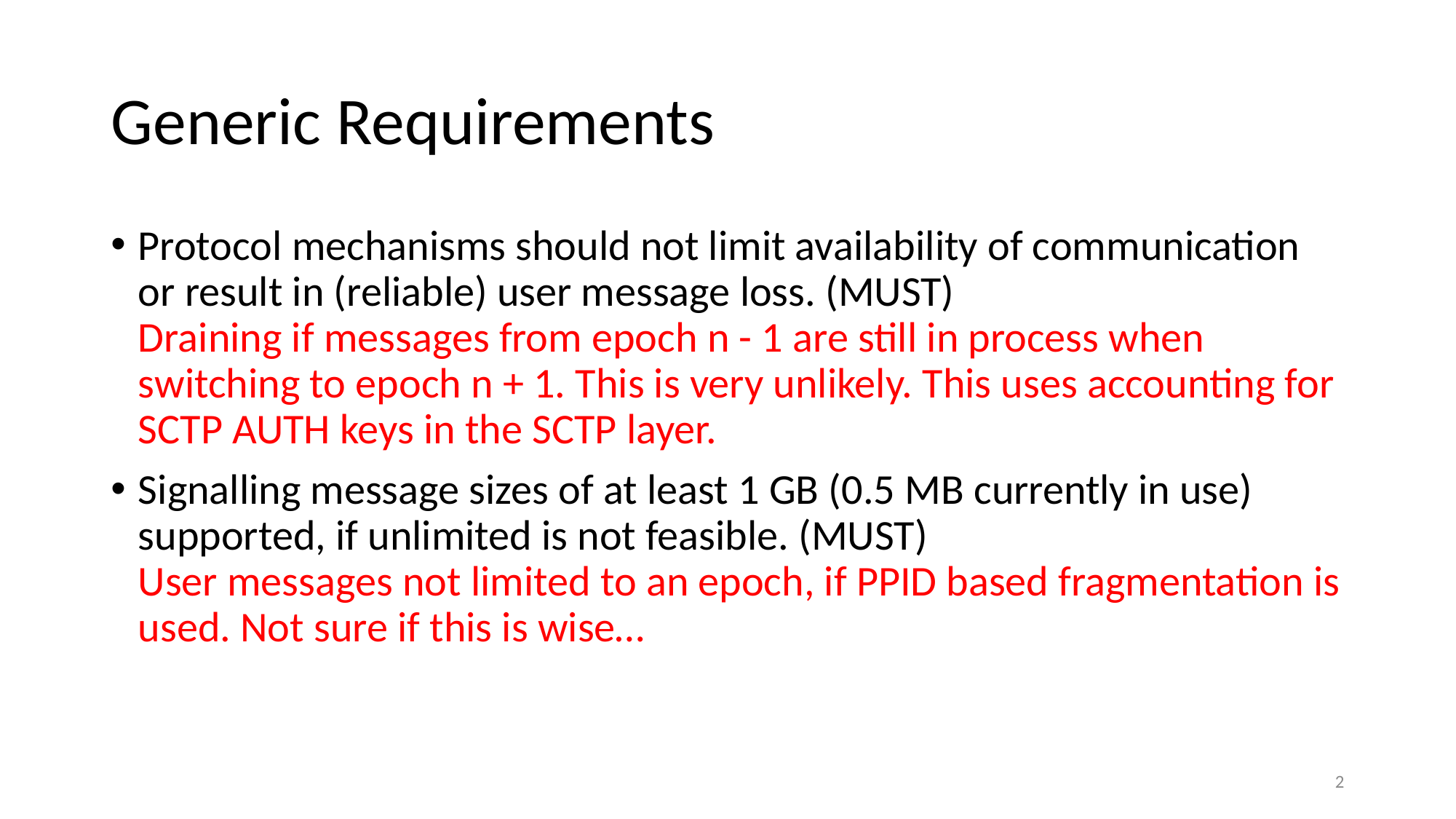

# Generic Requirements
Protocol mechanisms should not limit availability of communication or result in (reliable) user message loss. (MUST)
Draining if messages from epoch n - 1 are still in process when switching to epoch n + 1. This is very unlikely. This uses accounting for SCTP AUTH keys in the SCTP layer.
Signalling message sizes of at least 1 GB (0.5 MB currently in use) supported, if unlimited is not feasible. (MUST)
User messages not limited to an epoch, if PPID based fragmentation is used. Not sure if this is wise…
2